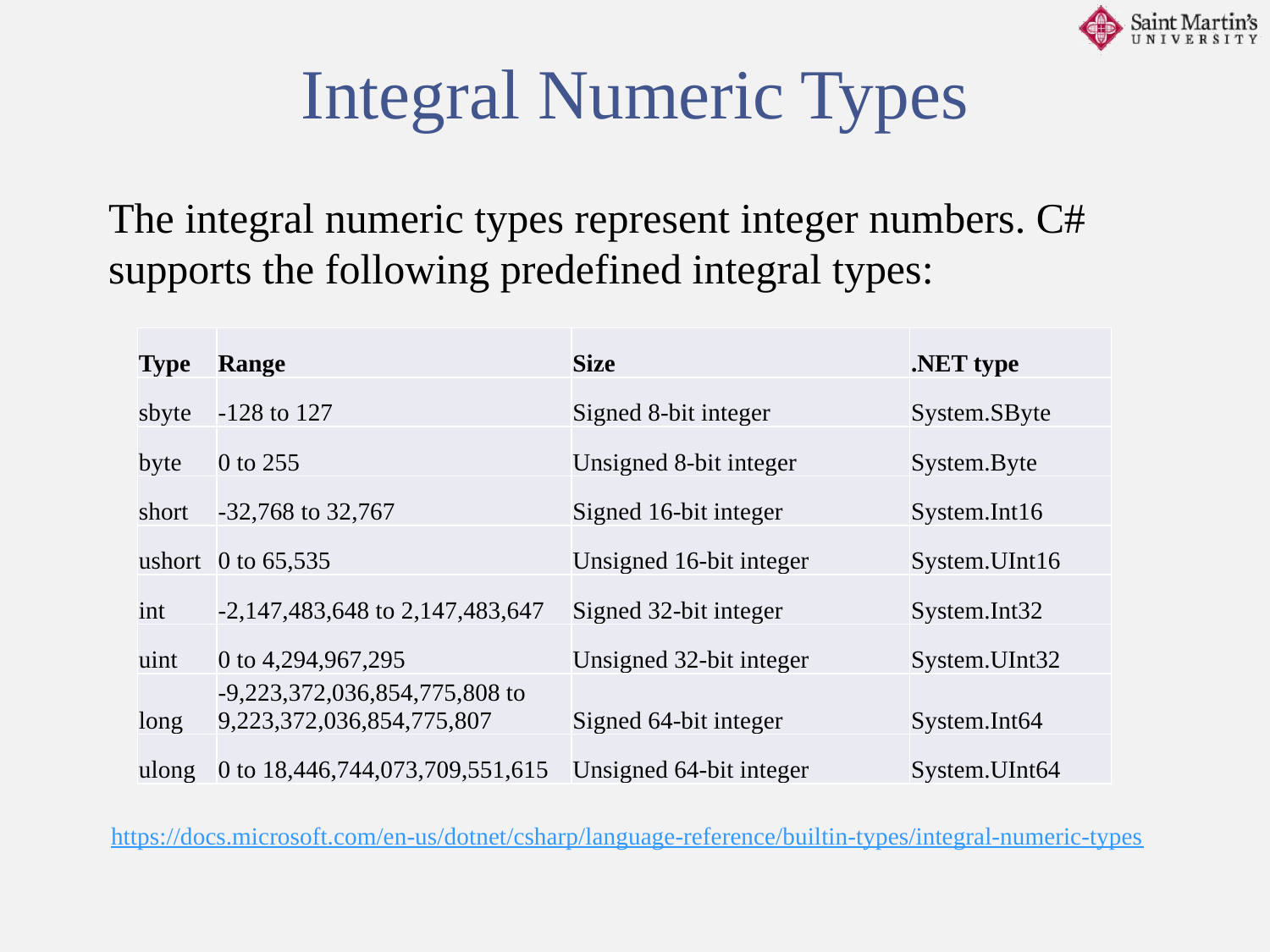

Integral Numeric Types
The integral numeric types represent integer numbers. C# supports the following predefined integral types:
| Type | Range | Size | .NET type |
| --- | --- | --- | --- |
| sbyte | -128 to 127 | Signed 8-bit integer | System.SByte |
| byte | 0 to 255 | Unsigned 8-bit integer | System.Byte |
| short | -32,768 to 32,767 | Signed 16-bit integer | System.Int16 |
| ushort | 0 to 65,535 | Unsigned 16-bit integer | System.UInt16 |
| int | -2,147,483,648 to 2,147,483,647 | Signed 32-bit integer | System.Int32 |
| uint | 0 to 4,294,967,295 | Unsigned 32-bit integer | System.UInt32 |
| long | -9,223,372,036,854,775,808 to 9,223,372,036,854,775,807 | Signed 64-bit integer | System.Int64 |
| ulong | 0 to 18,446,744,073,709,551,615 | Unsigned 64-bit integer | System.UInt64 |
https://docs.microsoft.com/en-us/dotnet/csharp/language-reference/builtin-types/integral-numeric-types